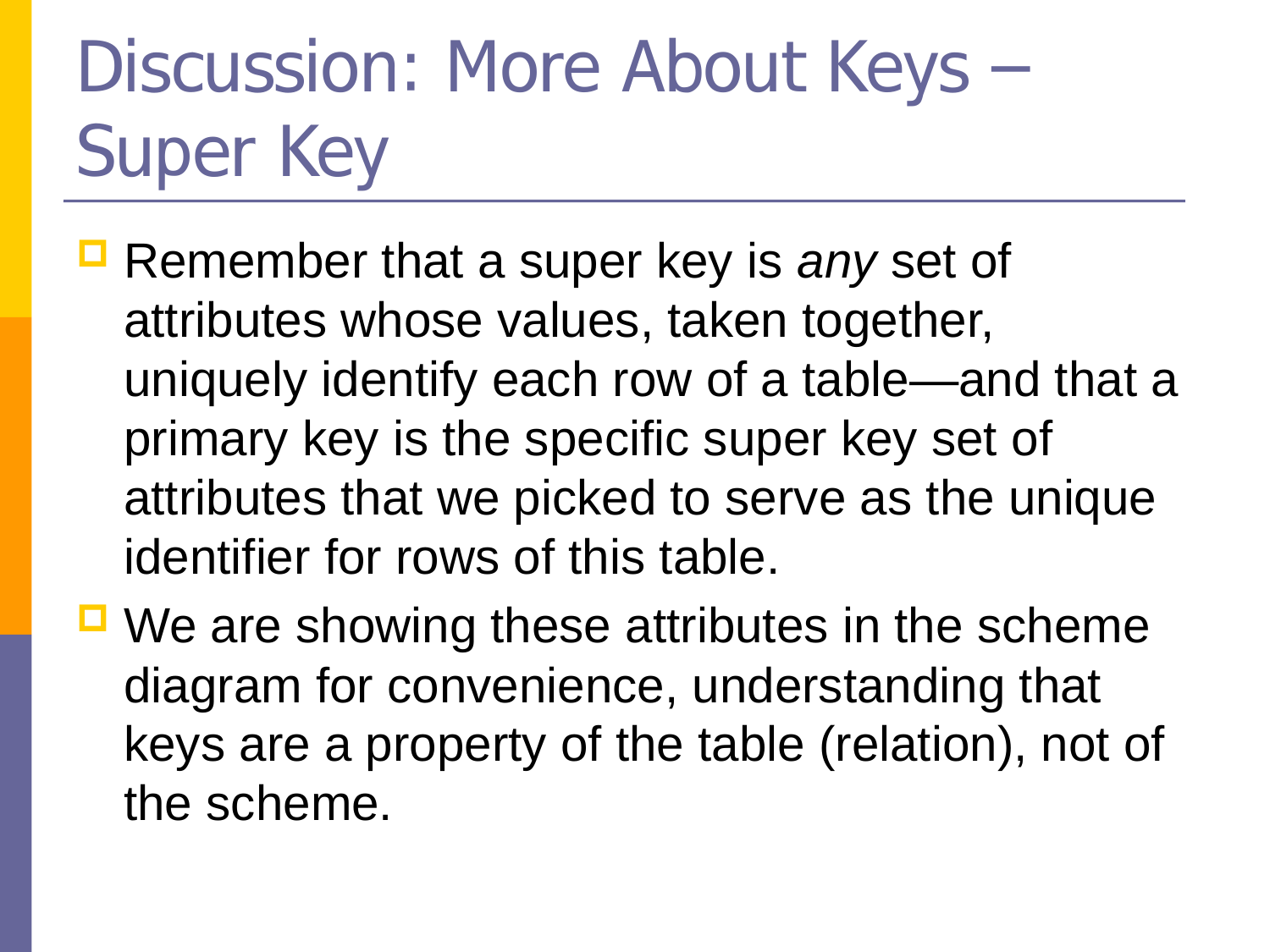

# Discussion: More About Keys – Super Key
Remember that a super key is any set of attributes whose values, taken together, uniquely identify each row of a table—and that a primary key is the specific super key set of attributes that we picked to serve as the unique identifier for rows of this table.
We are showing these attributes in the scheme diagram for convenience, understanding that keys are a property of the table (relation), not of the scheme.